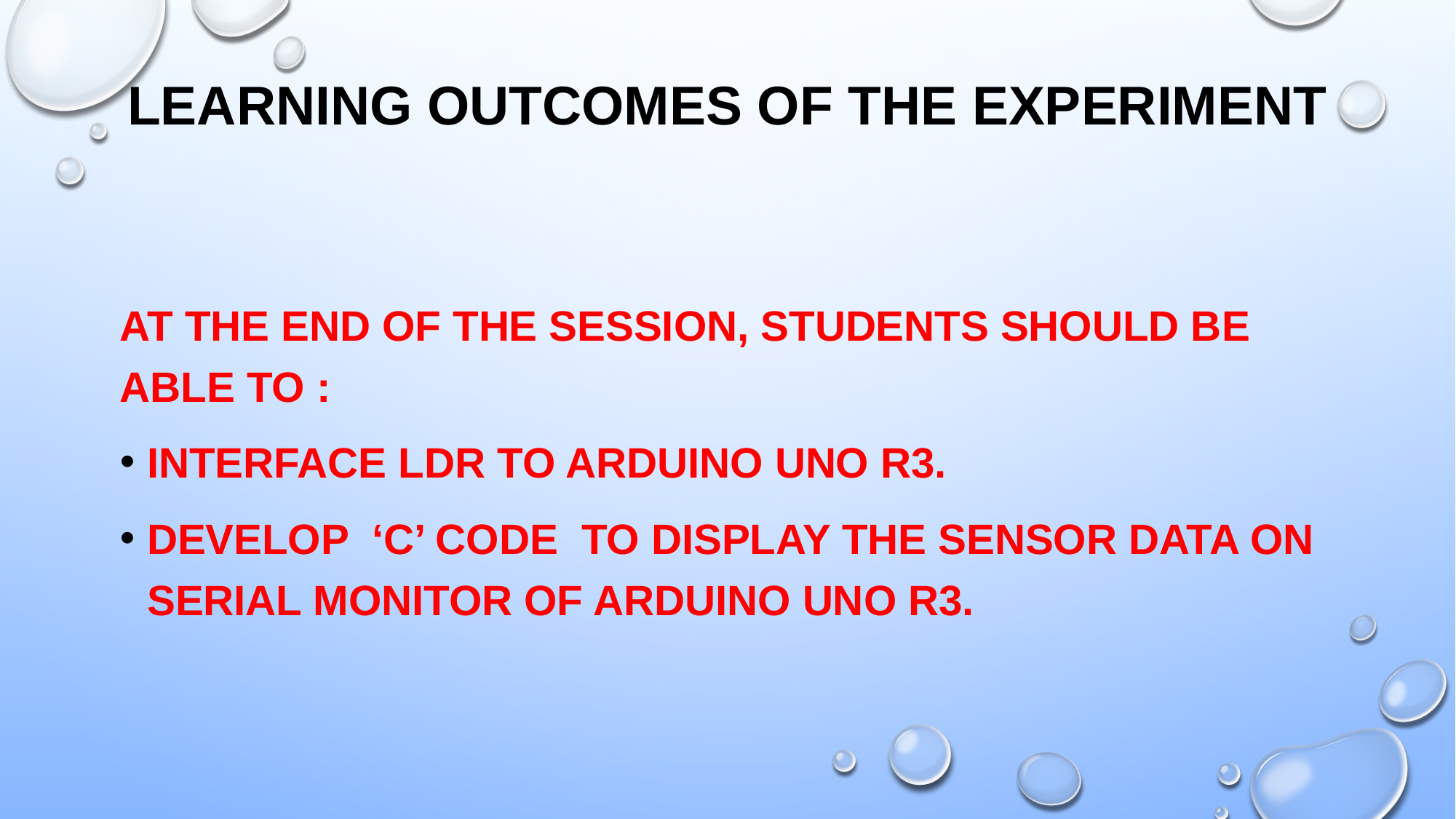

# Learning Outcomes of the Experiment
At the end of the session, students should be able to :
Interface LDR to Arduino uno r3.
Develop  ‘C’ code  to DISPLAY THE SENSOR DATA ON SERIAL MONITOR OF Arduino uno r3.